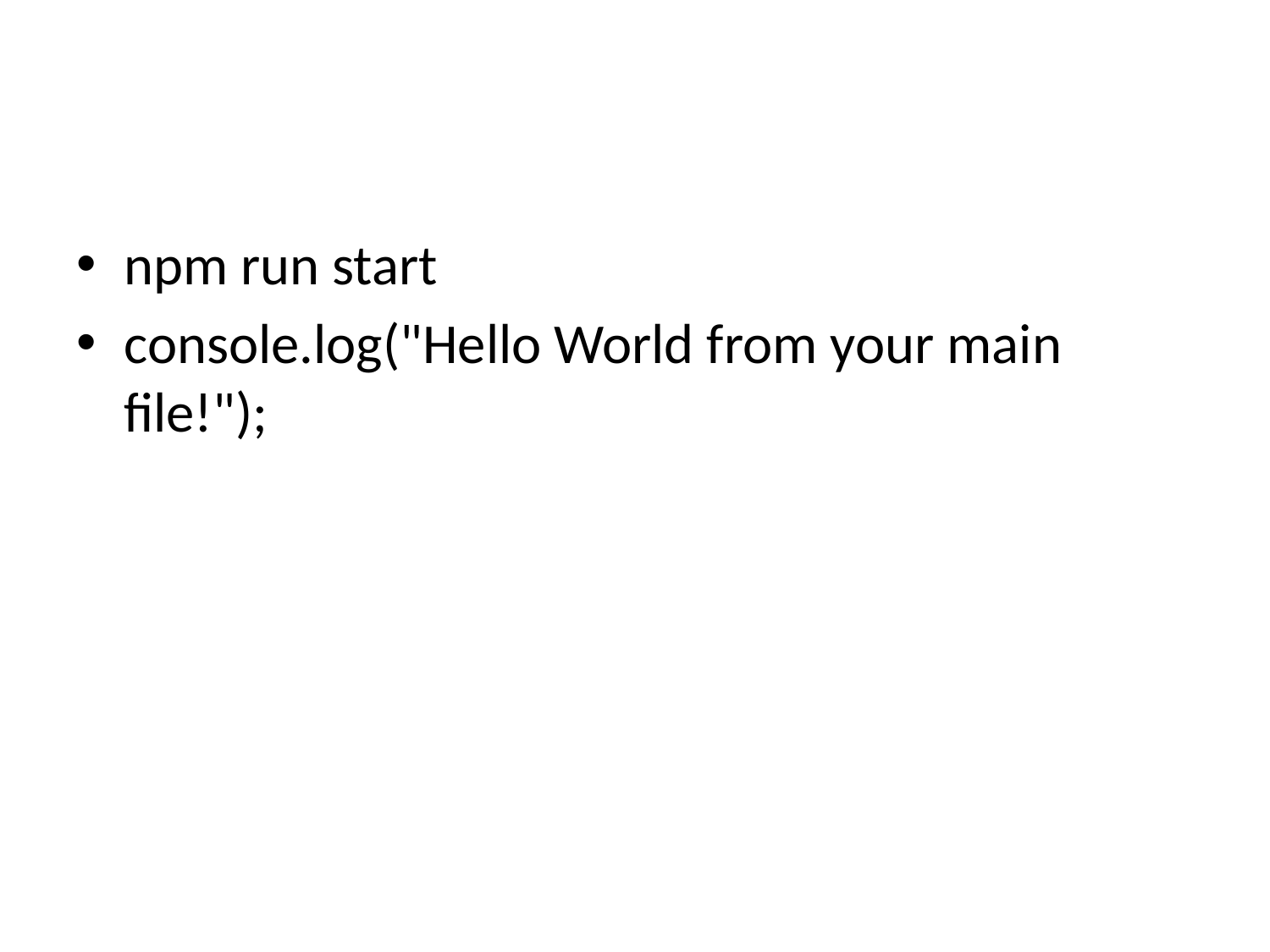

#
npm run start
console.log("Hello World from your main file!");